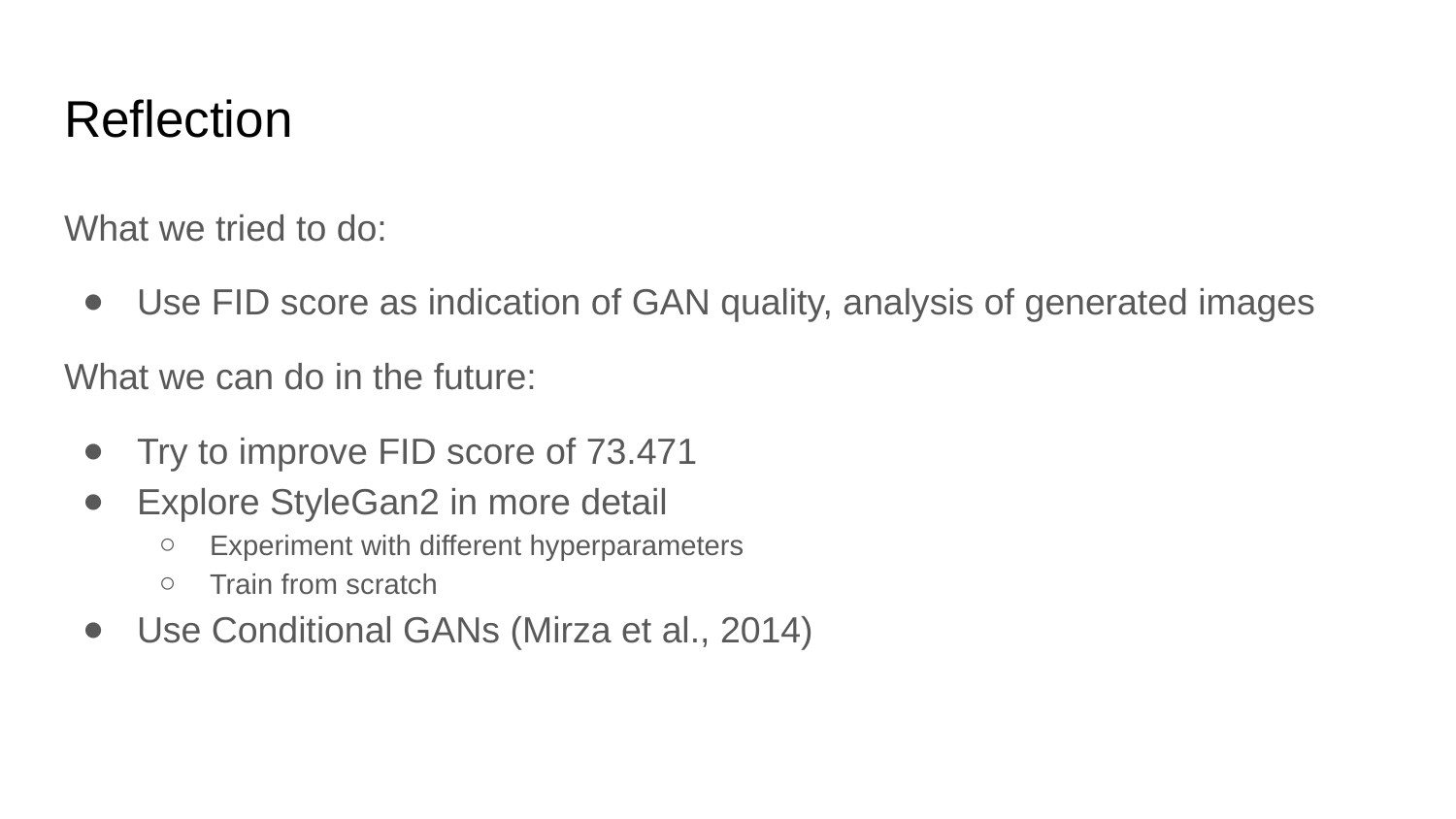

# Reflection
What we tried to do:
Use FID score as indication of GAN quality, analysis of generated images
What we can do in the future:
Try to improve FID score of 73.471
Explore StyleGan2 in more detail
Experiment with different hyperparameters
Train from scratch
Use Conditional GANs (Mirza et al., 2014)